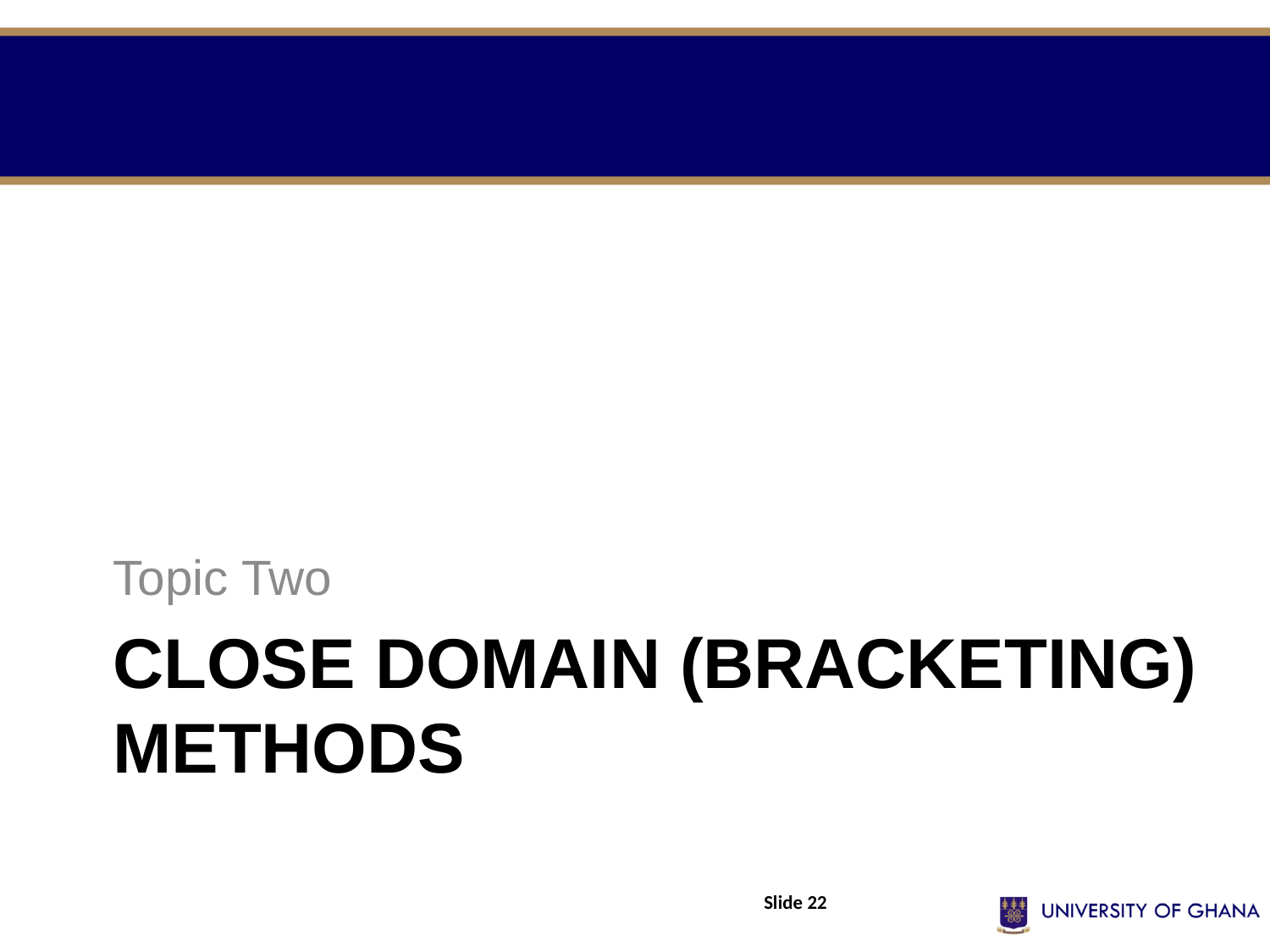

Topic Two
# Close Domain (Bracketing) METHODS
Slide 22